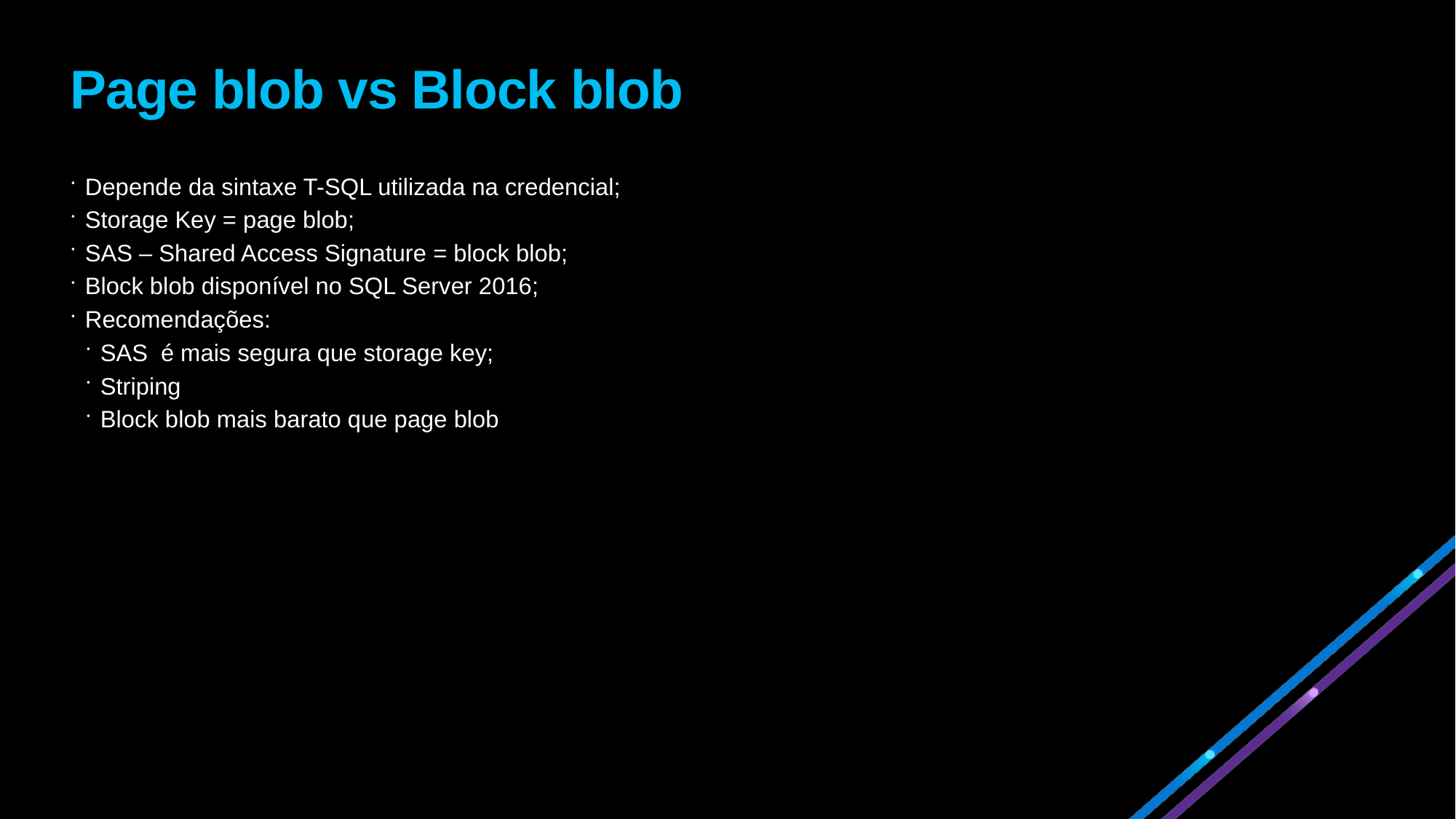

# Page blob vs Block blob
Depende da sintaxe T-SQL utilizada na credencial;
Storage Key = page blob;
SAS – Shared Access Signature = block blob;
Block blob disponível no SQL Server 2016;
Recomendações:
SAS  é mais segura que storage key;
Striping
Block blob mais barato que page blob